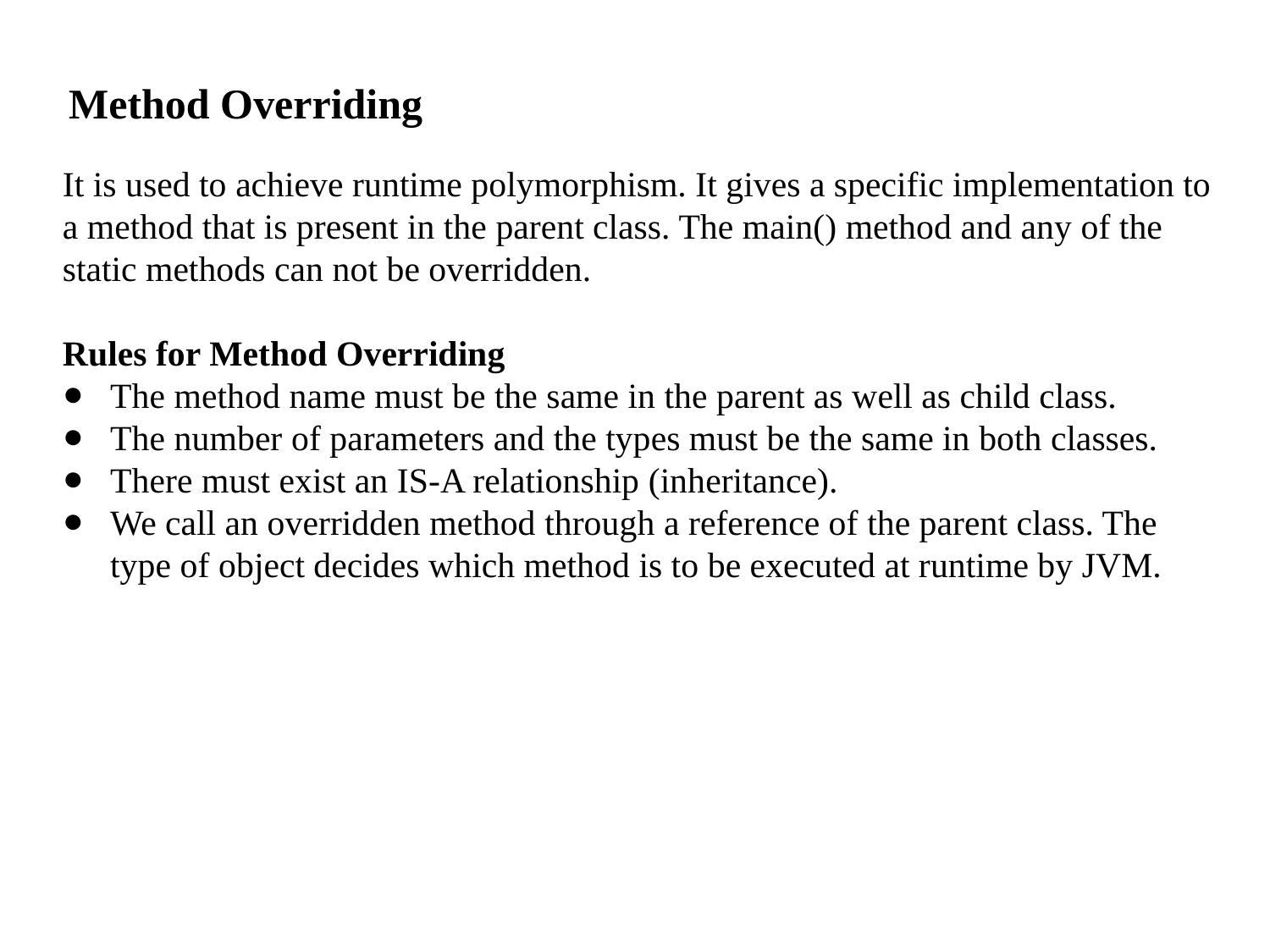

Method Overriding
It is used to achieve runtime polymorphism. It gives a specific implementation to a method that is present in the parent class. The main() method and any of the static methods can not be overridden.

Rules for Method Overriding
The method name must be the same in the parent as well as child class.
The number of parameters and the types must be the same in both classes.
There must exist an IS-A relationship (inheritance).
We call an overridden method through a reference of the parent class. The type of object decides which method is to be executed at runtime by JVM.